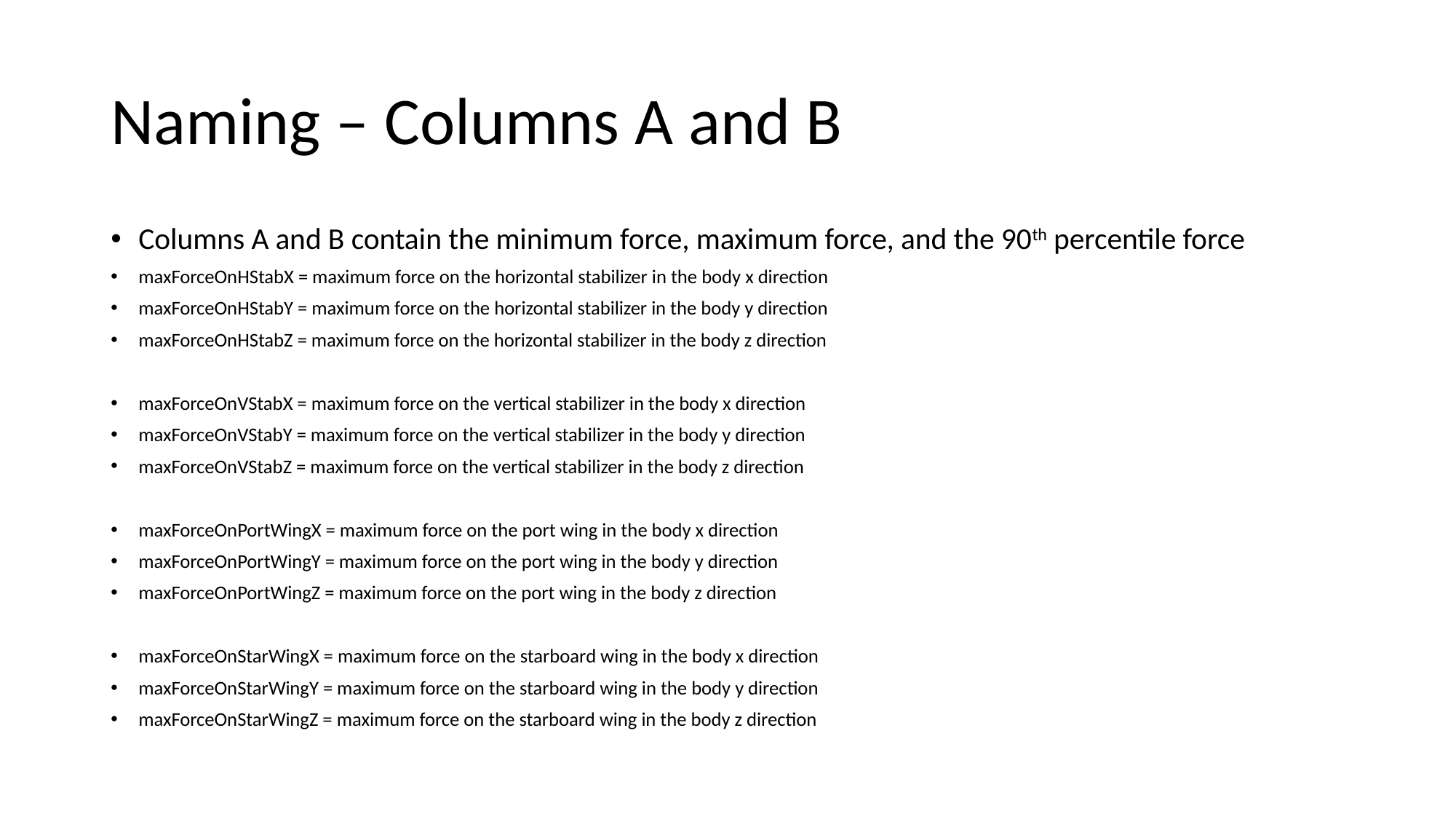

# Naming – Columns A and B
Columns A and B contain the minimum force, maximum force, and the 90th percentile force
maxForceOnHStabX = maximum force on the horizontal stabilizer in the body x direction
maxForceOnHStabY = maximum force on the horizontal stabilizer in the body y direction
maxForceOnHStabZ = maximum force on the horizontal stabilizer in the body z direction

maxForceOnVStabX = maximum force on the vertical stabilizer in the body x direction
maxForceOnVStabY = maximum force on the vertical stabilizer in the body y direction
maxForceOnVStabZ = maximum force on the vertical stabilizer in the body z direction

maxForceOnPortWingX = maximum force on the port wing in the body x direction
maxForceOnPortWingY = maximum force on the port wing in the body y direction
maxForceOnPortWingZ = maximum force on the port wing in the body z direction

maxForceOnStarWingX = maximum force on the starboard wing in the body x direction
maxForceOnStarWingY = maximum force on the starboard wing in the body y direction
maxForceOnStarWingZ = maximum force on the starboard wing in the body z direction